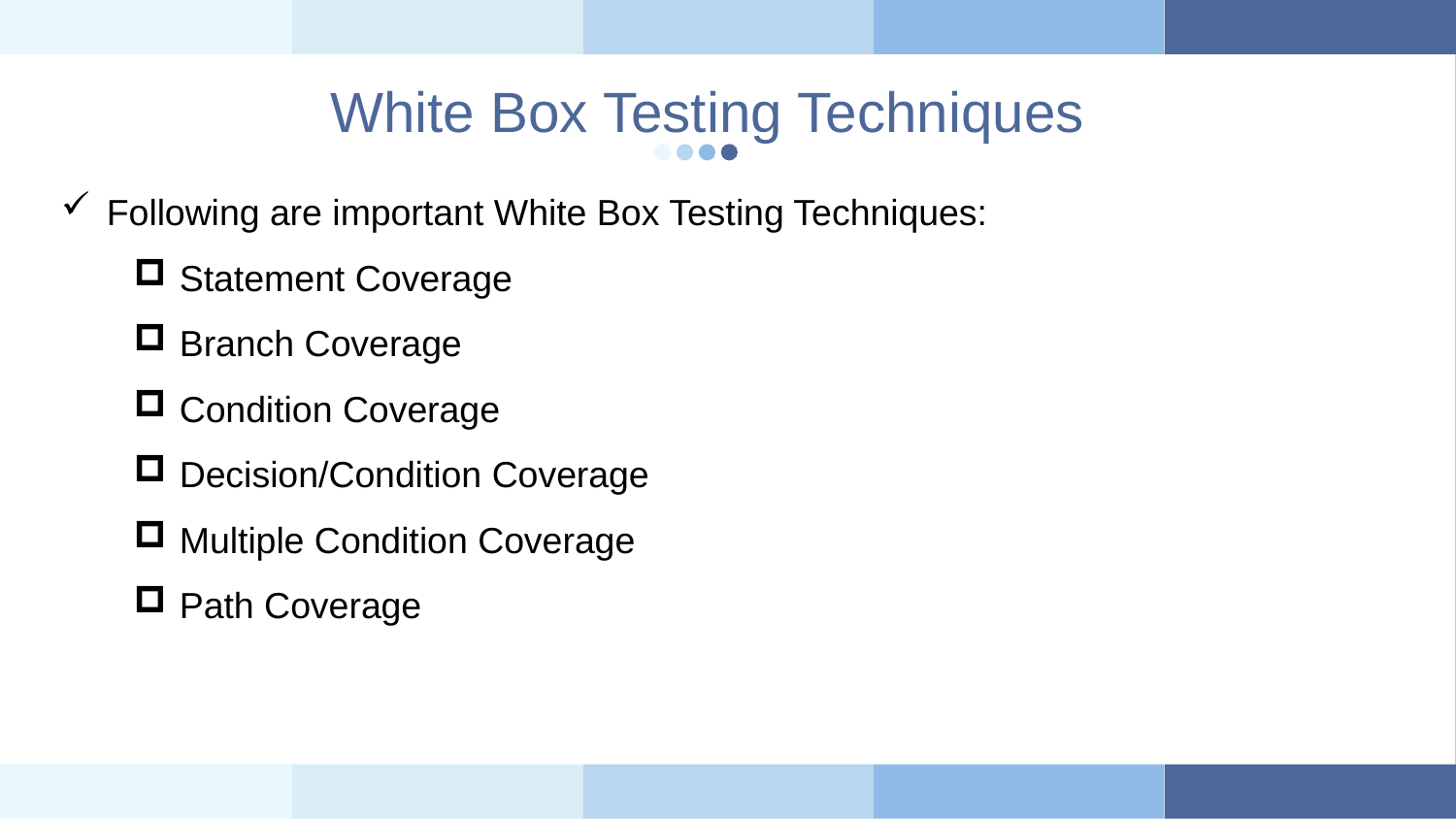

White Box Testing Techniques

Following are important White Box Testing Techniques:
Statement Coverage
Branch Coverage
Condition Coverage
Decision/Condition Coverage
Multiple Condition Coverage
Path Coverage